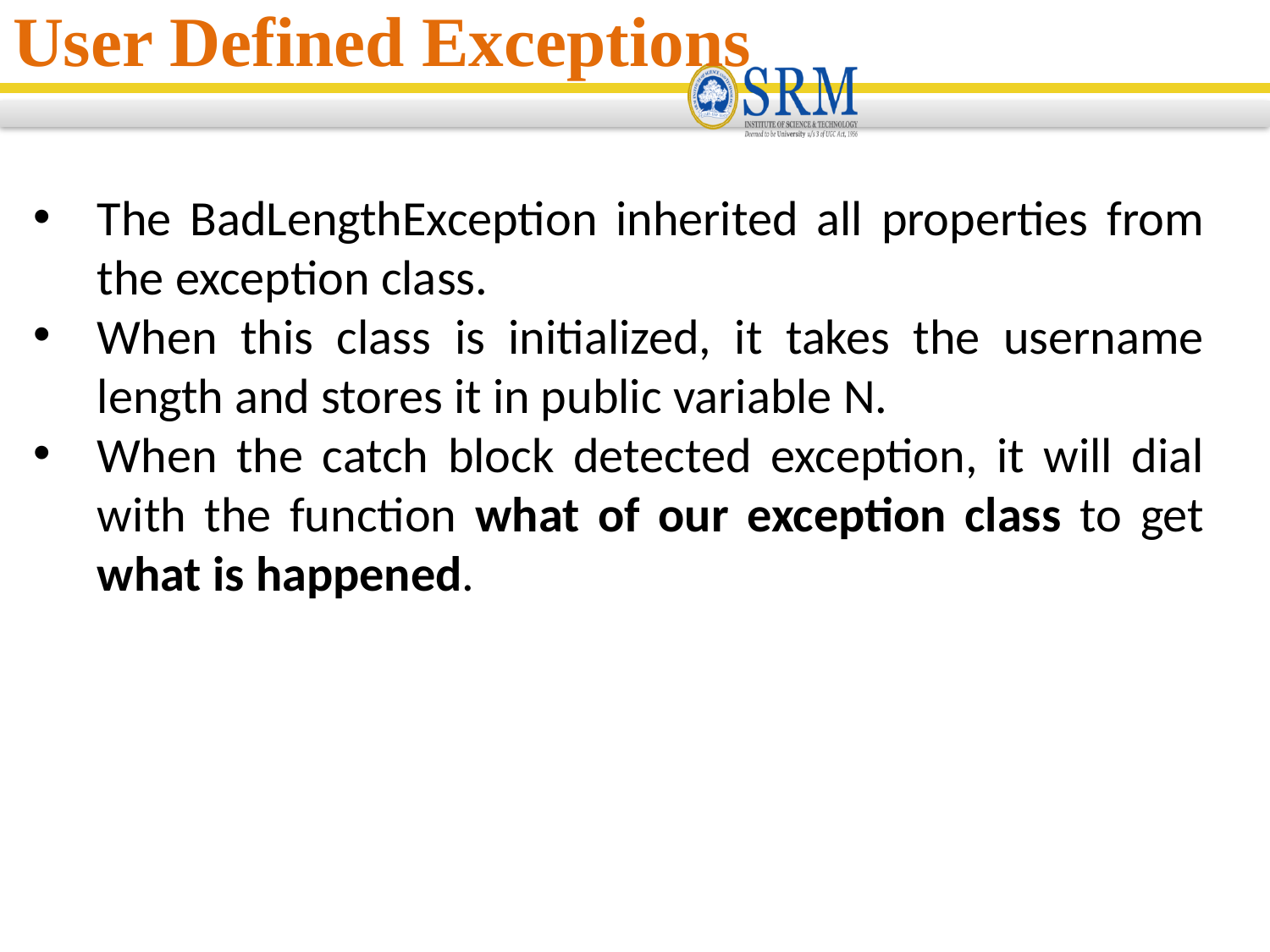

User Defined Exceptions
The BadLengthException inherited all properties from the exception class.
When this class is initialized, it takes the username length and stores it in public variable N.
When the catch block detected exception, it will dial with the function what of our exception class to get what is happened.